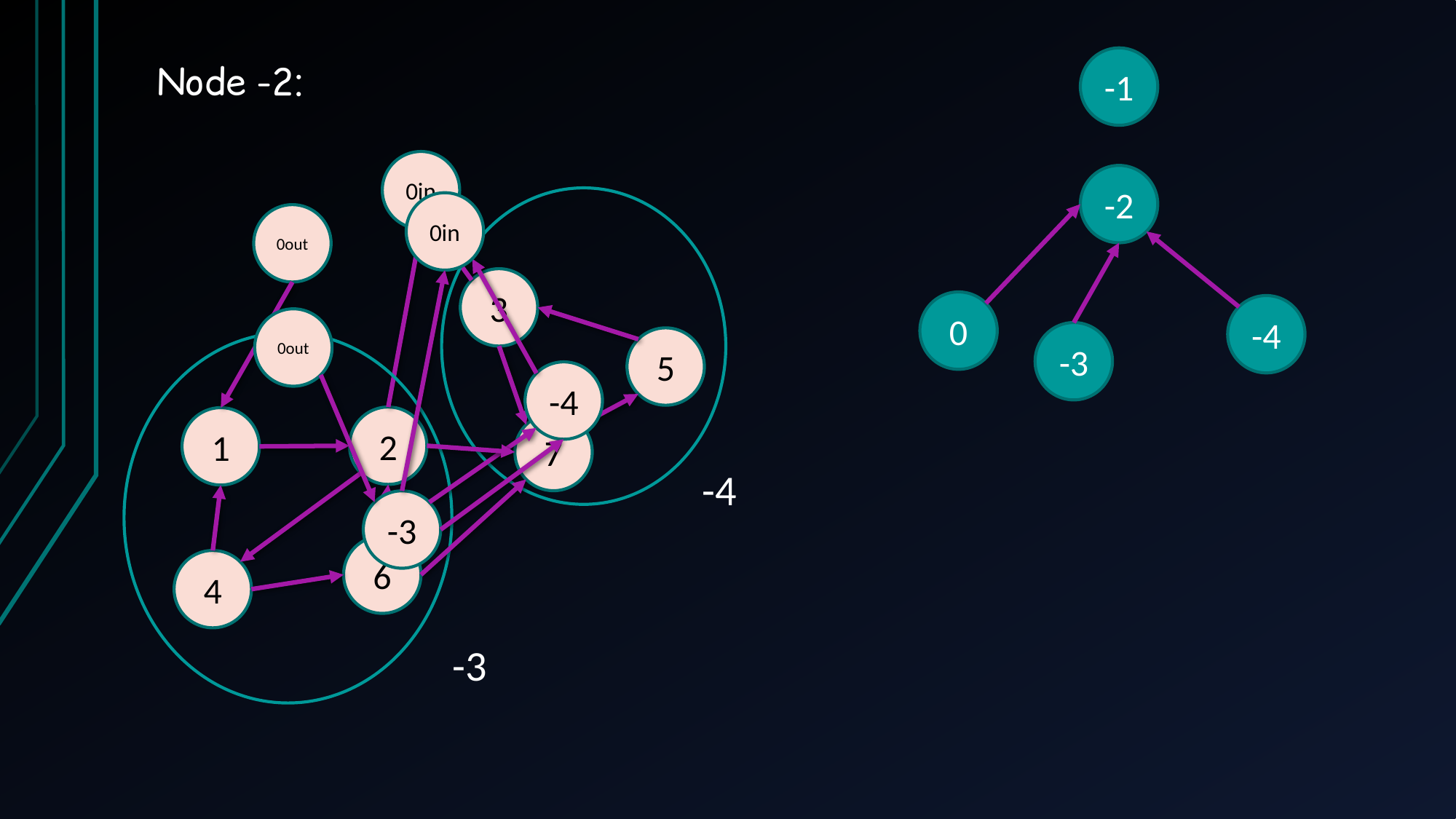

# Node -2:
-1
0in
-2

0in
0out
3
0
-4
0out
-3
5

-4
2
1
7
-4
-3
6
4
-3